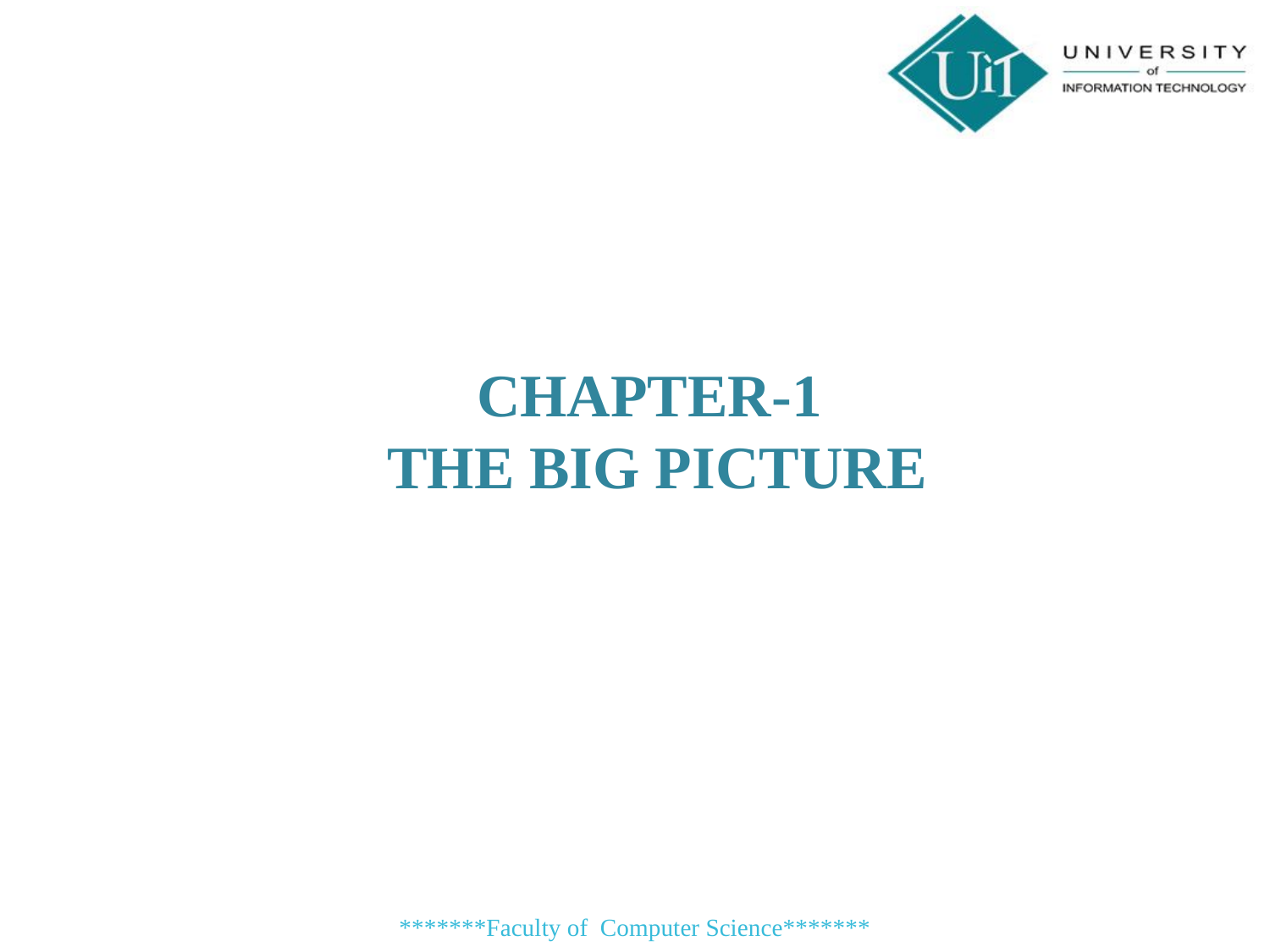

# CHAPTER-1 THE BIG PICTURE
*******Faculty of  Computer Science*******